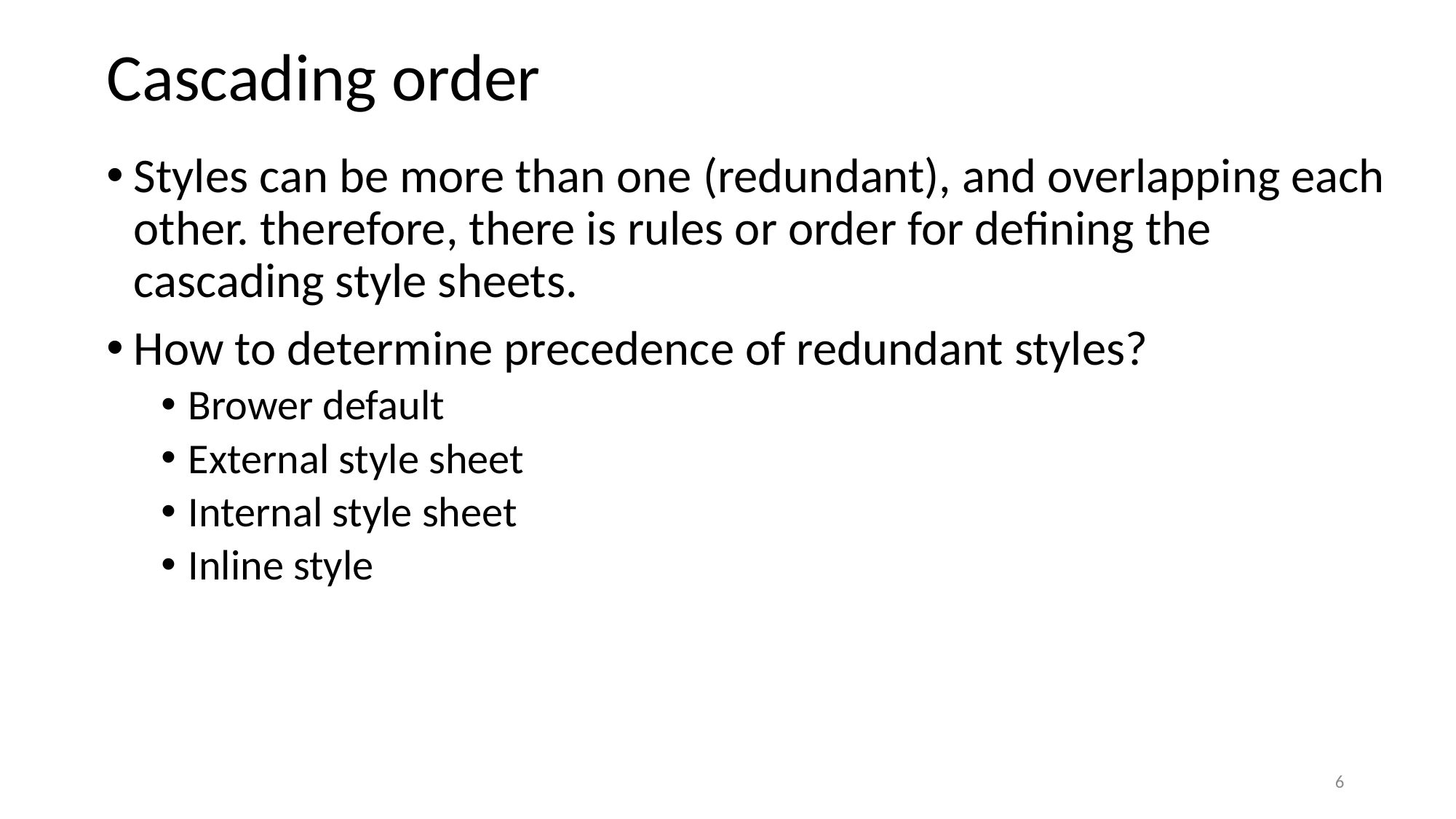

# Cascading order
Styles can be more than one (redundant), and overlapping each other. therefore, there is rules or order for defining the cascading style sheets.
How to determine precedence of redundant styles?
Brower default
External style sheet
Internal style sheet
Inline style
6